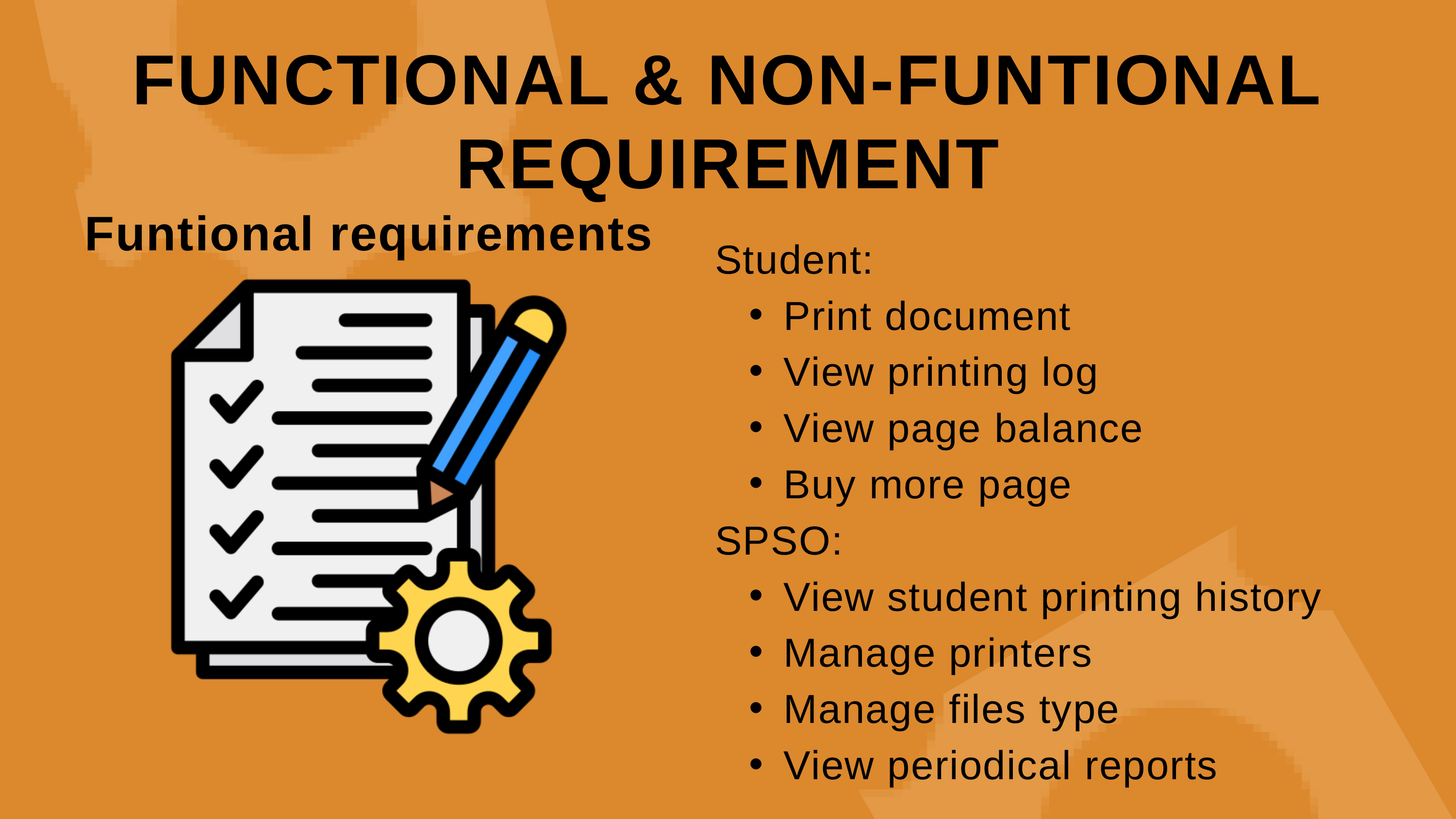

FUNCTIONAL & NON-FUNTIONAL REQUIREMENT
Funtional requirements
Student:
Print document
View printing log
View page balance
Buy more page
SPSO:
View student printing history
Manage printers
Manage files type
View periodical reports